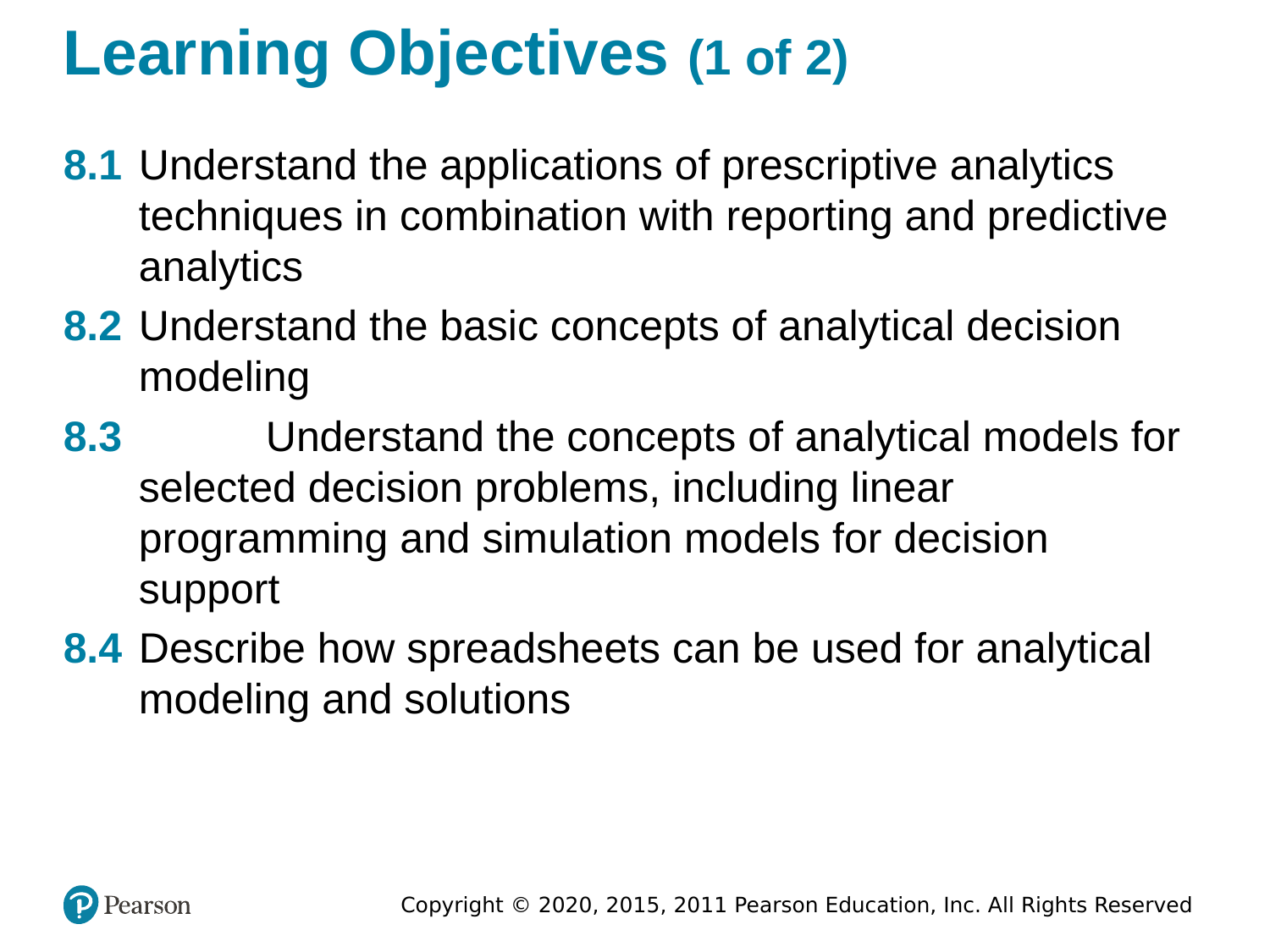

# Learning Objectives (1 of 2)
8.1 	Understand the applications of prescriptive analytics techniques in combination with reporting and predictive analytics
8.2 	Understand the basic concepts of analytical decision modeling
8.3 		Understand the concepts of analytical models for selected decision problems, including linear programming and simulation models for decision support
8.4 	Describe how spreadsheets can be used for analytical modeling and solutions